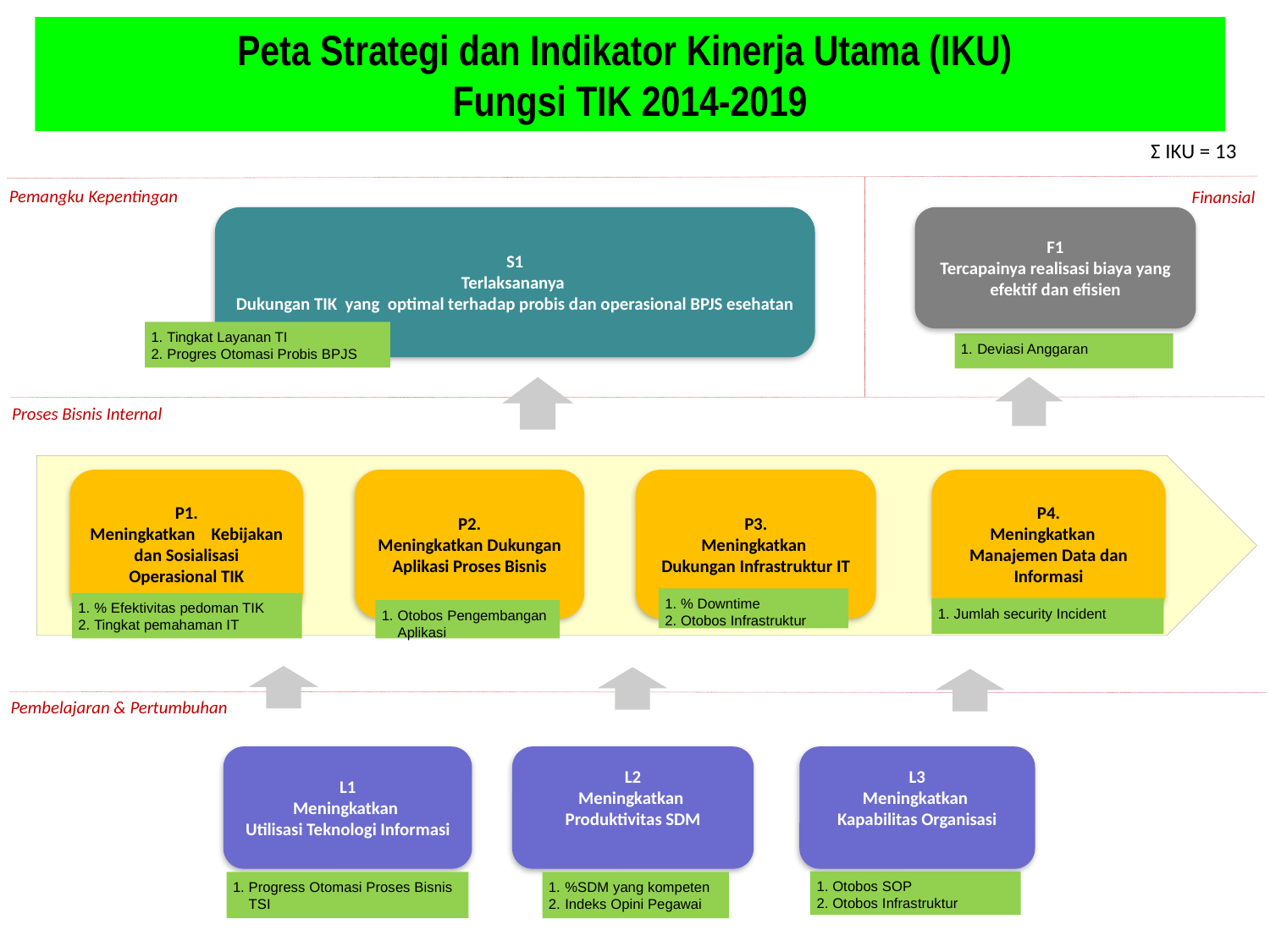

Peta Strategi dan Indikator Kinerja Utama (IKU)
Fungsi TIK 2014-2019
Ʃ IKU = 13
Pemangku Kepentingan
Finansial
S1
Terlaksananya
Dukungan TIK  yang  optimal terhadap probis dan operasional BPJS esehatan
F1
Tercapainya realisasi biaya yang efektif dan efisien
Tingkat Layanan TI
Progres Otomasi Probis BPJS
Deviasi Anggaran

Proses Bisnis Internal

P4.
Meningkatkan    Manajemen Data dan Informasi
P1.
Meningkatkan    Kebijakan  dan Sosialisasi  Operasional TIK
P2.
Meningkatkan Dukungan Aplikasi Proses Bisnis
P3.
Meningkatkan
Dukungan Infrastruktur IT
% Downtime
Otobos Infrastruktur
% Efektivitas pedoman TIK
Tingkat pemahaman IT
Jumlah security Incident
Otobos Pengembangan Aplikasi

Pembelajaran & Pertumbuhan
L1
Meningkatkan
Utilisasi Teknologi Informasi
L2
Meningkatkan
Produktivitas SDM

L3
Meningkatkan
Kapabilitas Organisasi

Otobos SOP
Otobos Infrastruktur
Progress Otomasi Proses Bisnis TSI
%SDM yang kompeten
Indeks Opini Pegawai